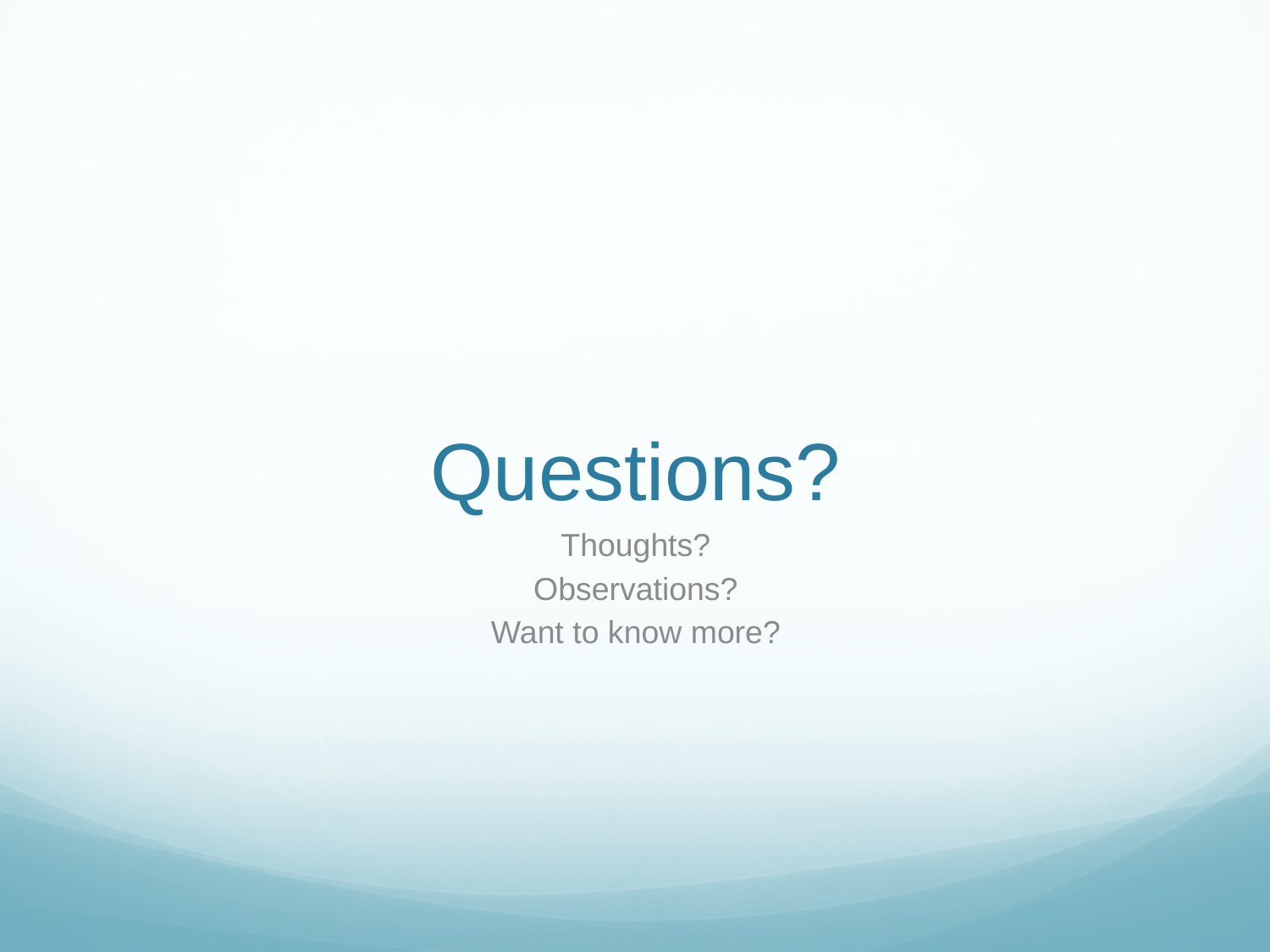

# Questions?
Thoughts?
Observations?
Want to know more?